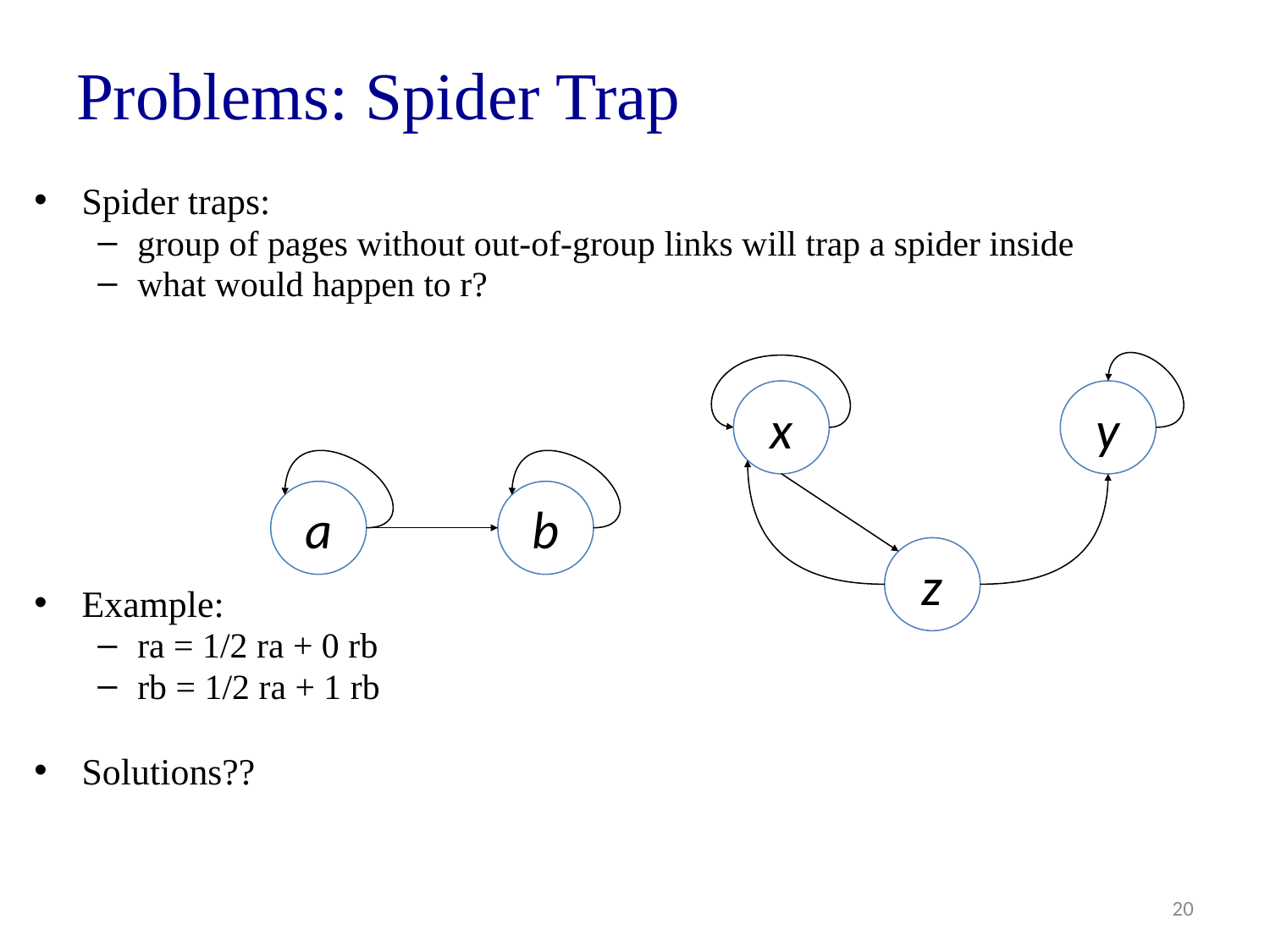

# Problems: Spider Trap
Spider traps:
group of pages without out-of-group links will trap a spider inside
what would happen to r?

Example:
ra = 1/2 ra + 0 rb
rb = 1/2 ra + 1 rb

Solutions??

x
y
a
b
z
20